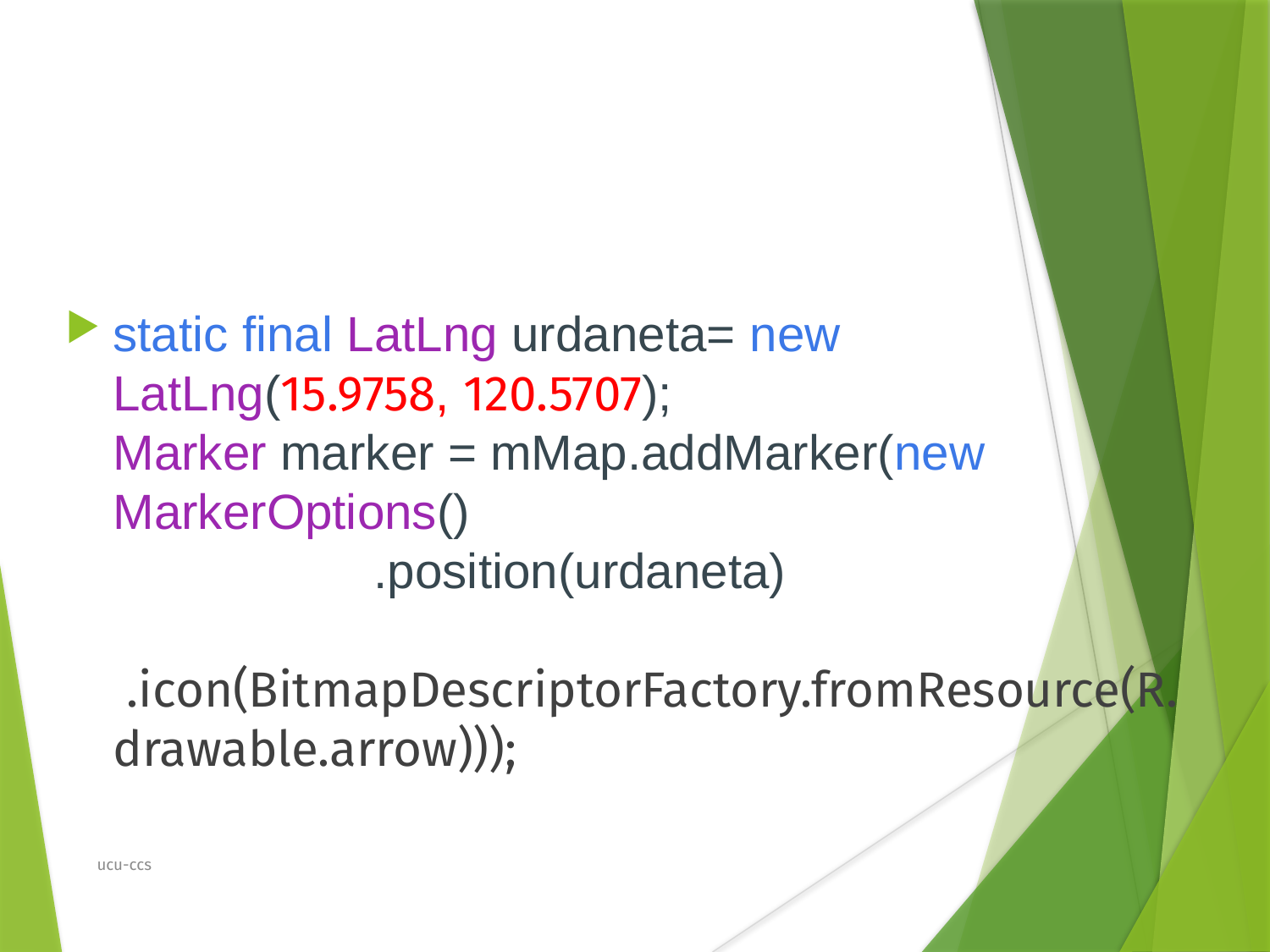

static final LatLng urdaneta= new LatLng(15.9758, 120.5707);
Marker marker = mMap.addMarker(new MarkerOptions()
                   .position(urdaneta)
                   .icon(BitmapDescriptorFactory.fromResource(R.drawable.arrow)));
ucu-ccs